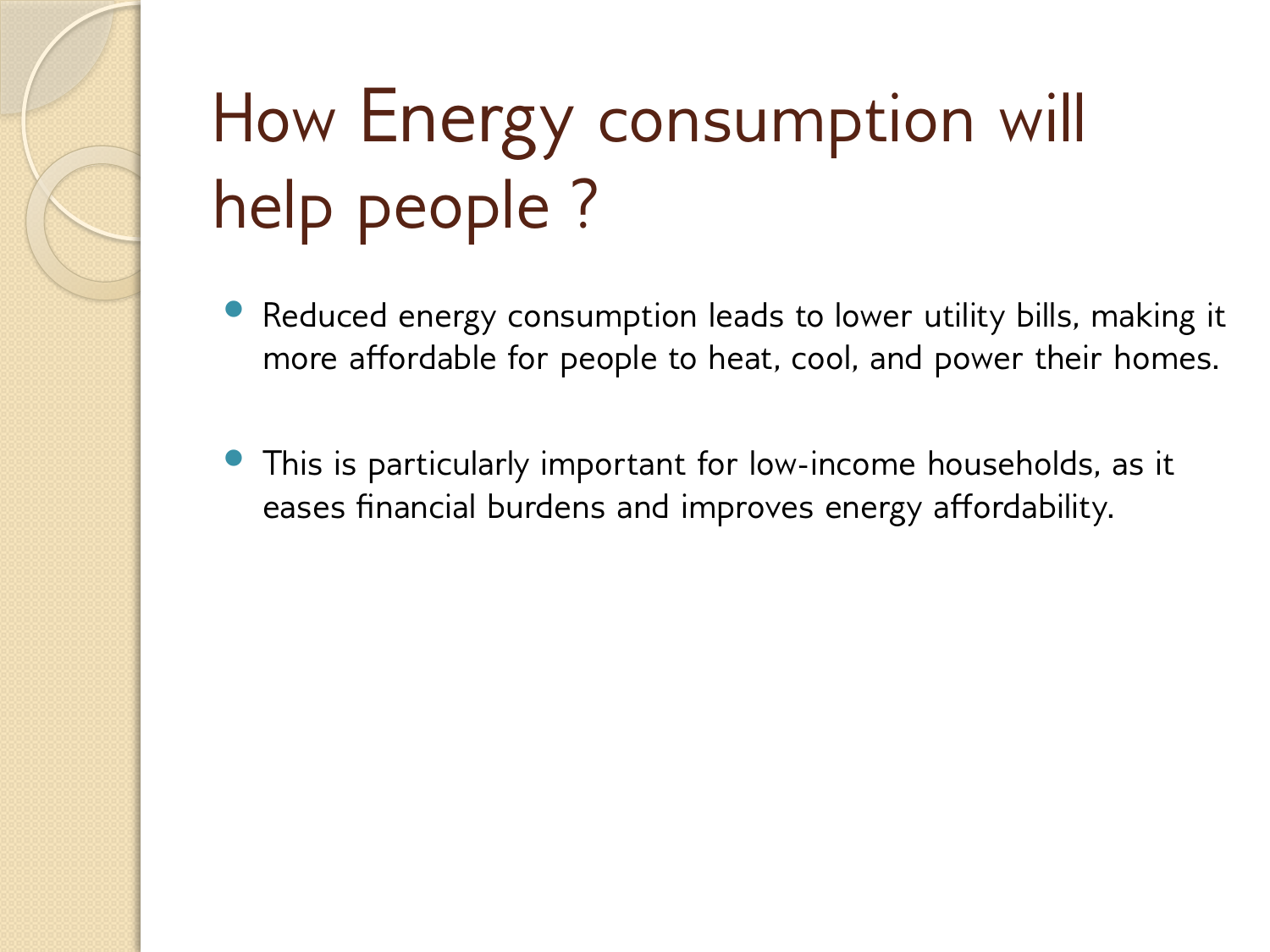

# How Energy consumption will help people ?
Reduced energy consumption leads to lower utility bills, making it more affordable for people to heat, cool, and power their homes.

This is particularly important for low-income households, as it eases financial burdens and improves energy affordability.